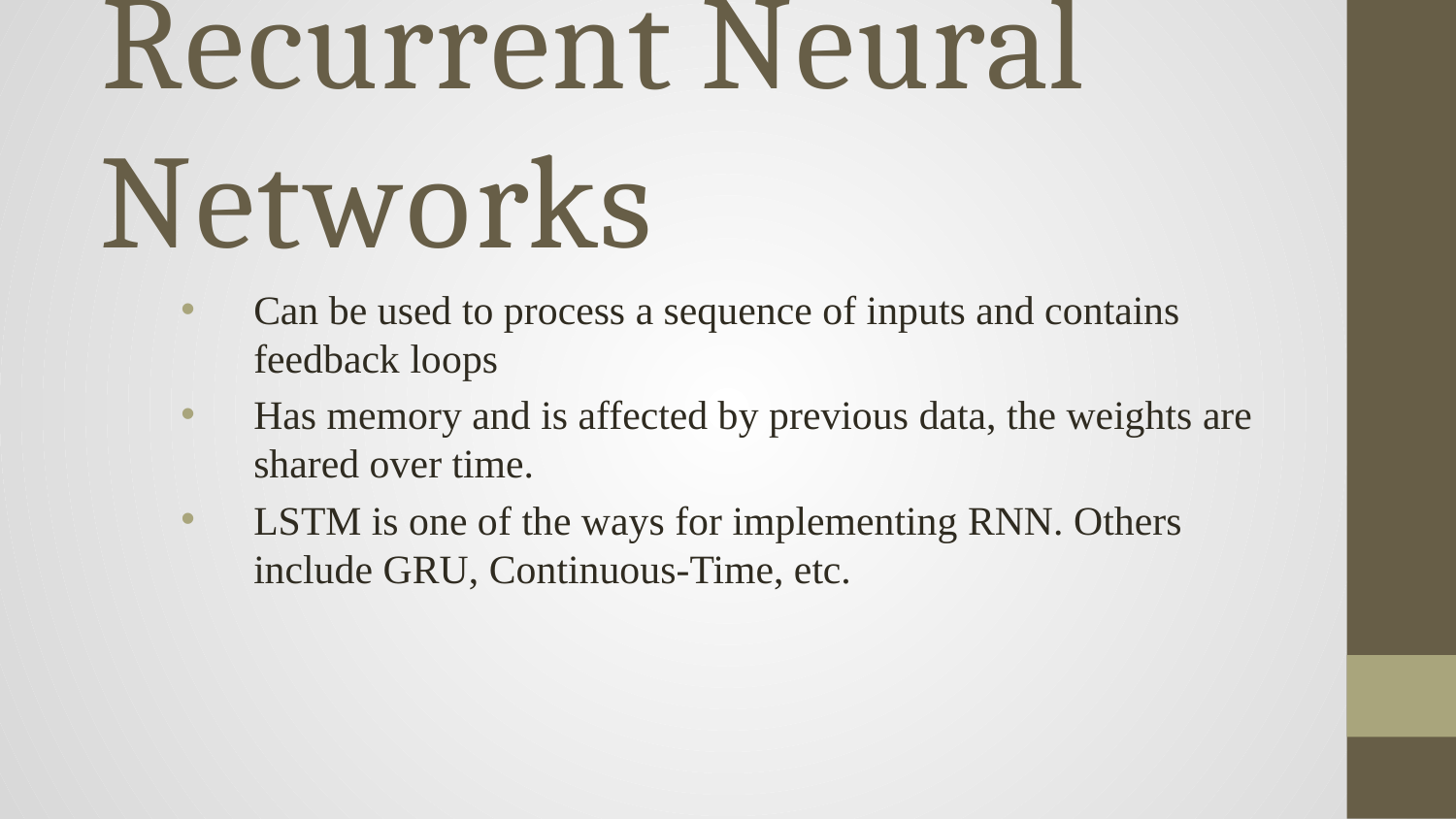

# Recurrent Neural Networks

Can be used to process a sequence of inputs and contains feedback loops
Has memory and is affected by previous data, the weights are shared over time.
LSTM is one of the ways for implementing RNN. Others include GRU, Continuous-Time, etc.